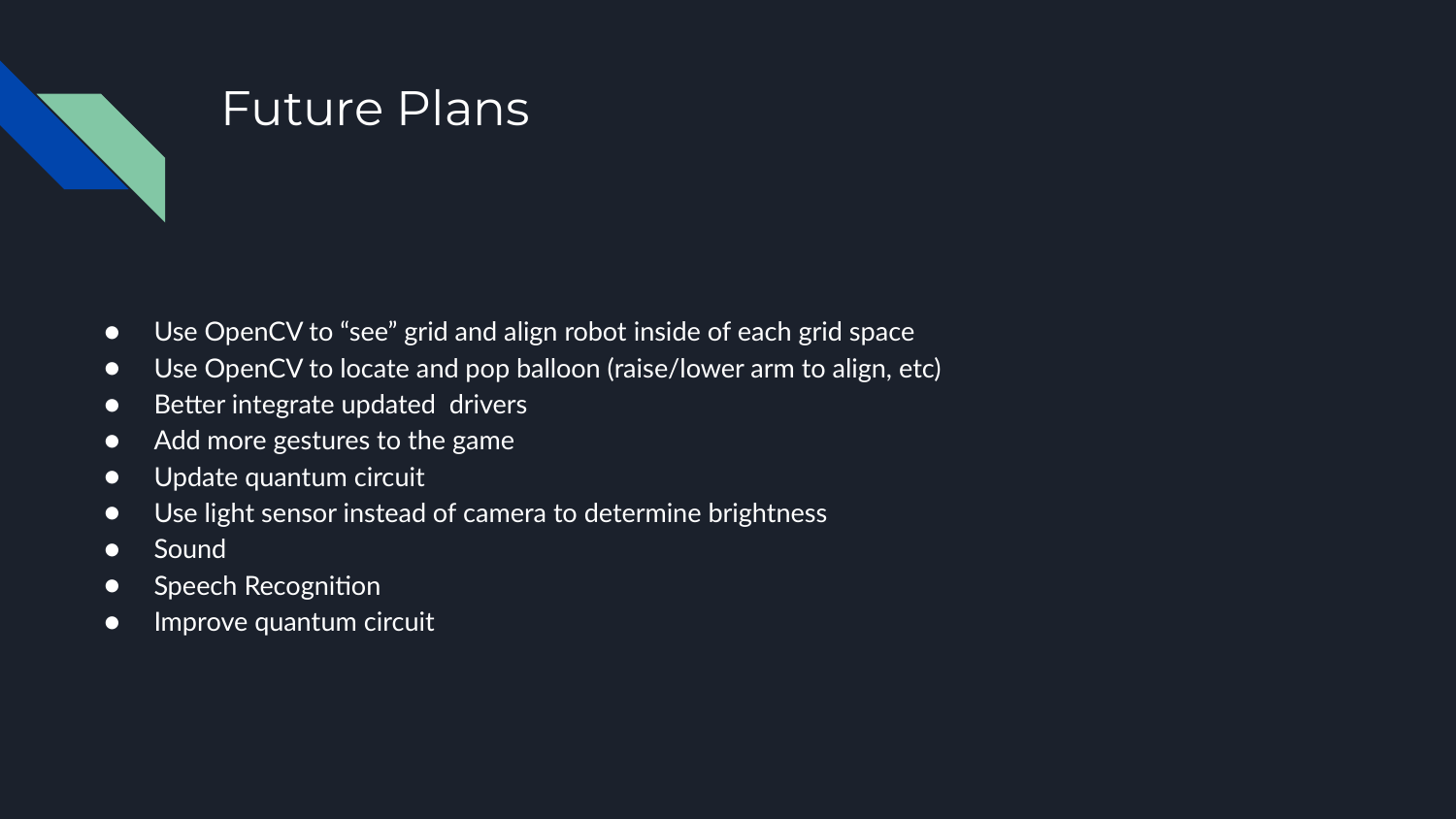

# Future Plans

Use OpenCV to “see” grid and align robot inside of each grid space
Use OpenCV to locate and pop balloon (raise/lower arm to align, etc)
Better integrate updated  drivers
Add more gestures to the game
Update quantum circuit
Use light sensor instead of camera to determine brightness
Sound
Speech Recognition
Improve quantum circuit